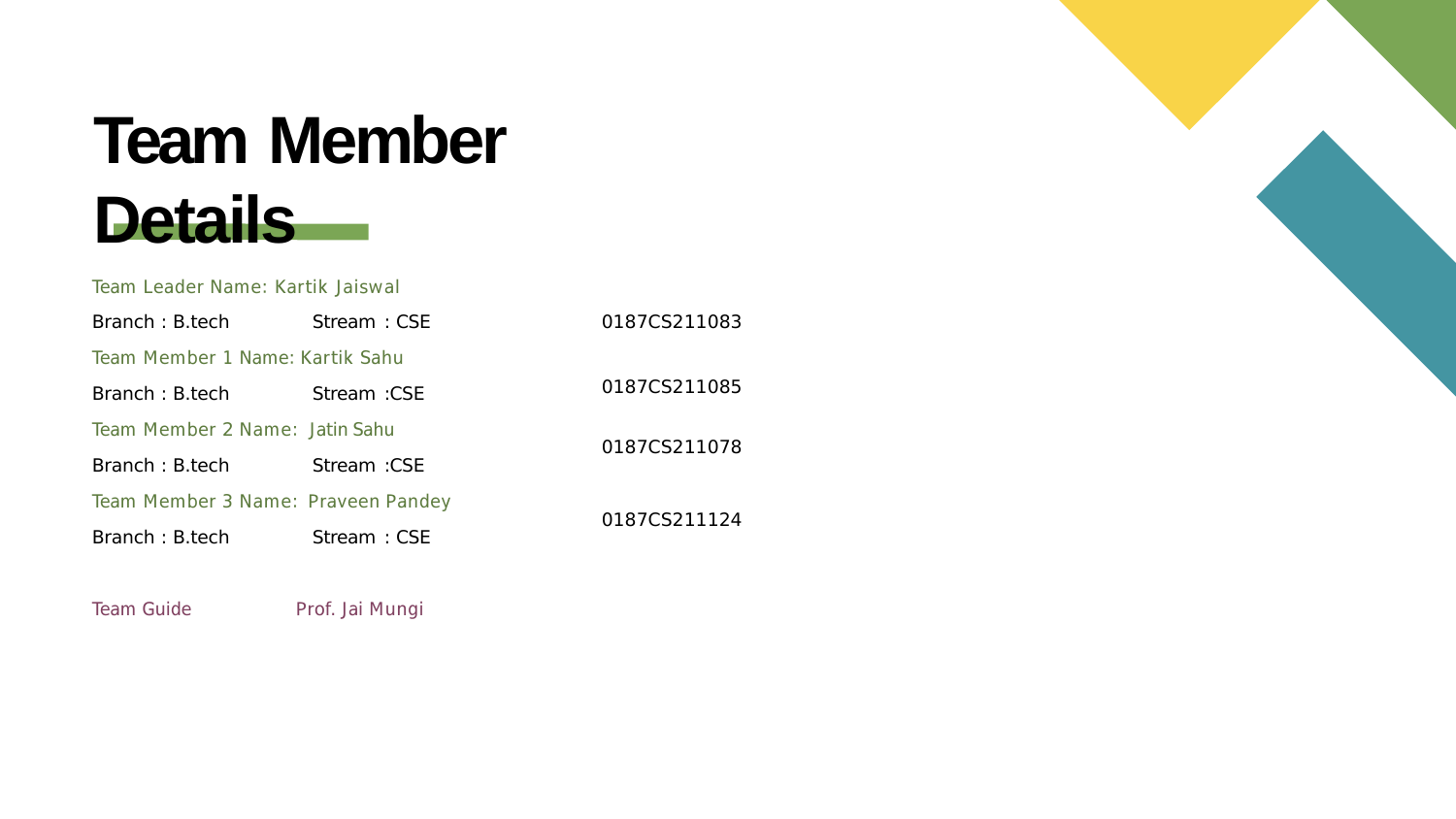

# Team Member Details
Team Leader Name: Kartik Jaiswal
Branch : B.tech	Stream : CSE Team Member 1 Name: Kartik Sahu Branch : B.tech	Stream :CSE Team Member 2 Name: Jatin Sahu Branch : B.tech	Stream :CSE Team Member 3 Name: Praveen Pandey Branch : B.tech	Stream : CSE
0187CS211083
0187CS211085
0187CS211078
0187CS211124
Team Guide

Prof. Jai Mungi